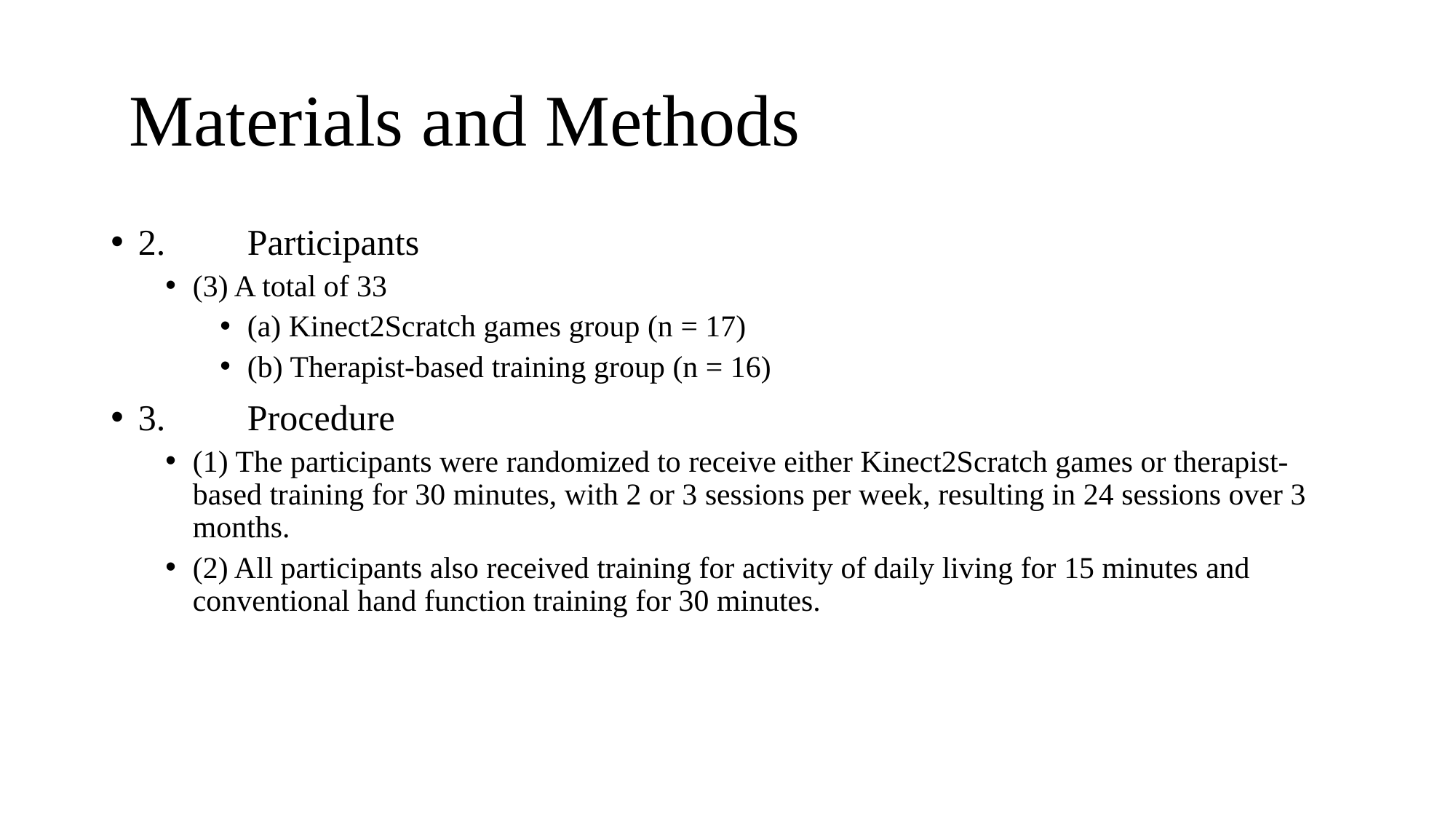

# Materials and Methods
2.	Participants
(3) A total of 33
(a) Kinect2Scratch games group (n = 17)
(b) Therapist-based training group (n = 16)
3.	Procedure
(1) The participants were randomized to receive either Kinect2Scratch games or therapist-based training for 30 minutes, with 2 or 3 sessions per week, resulting in 24 sessions over 3 months.
(2) All participants also received training for activity of daily living for 15 minutes and conventional hand function training for 30 minutes.